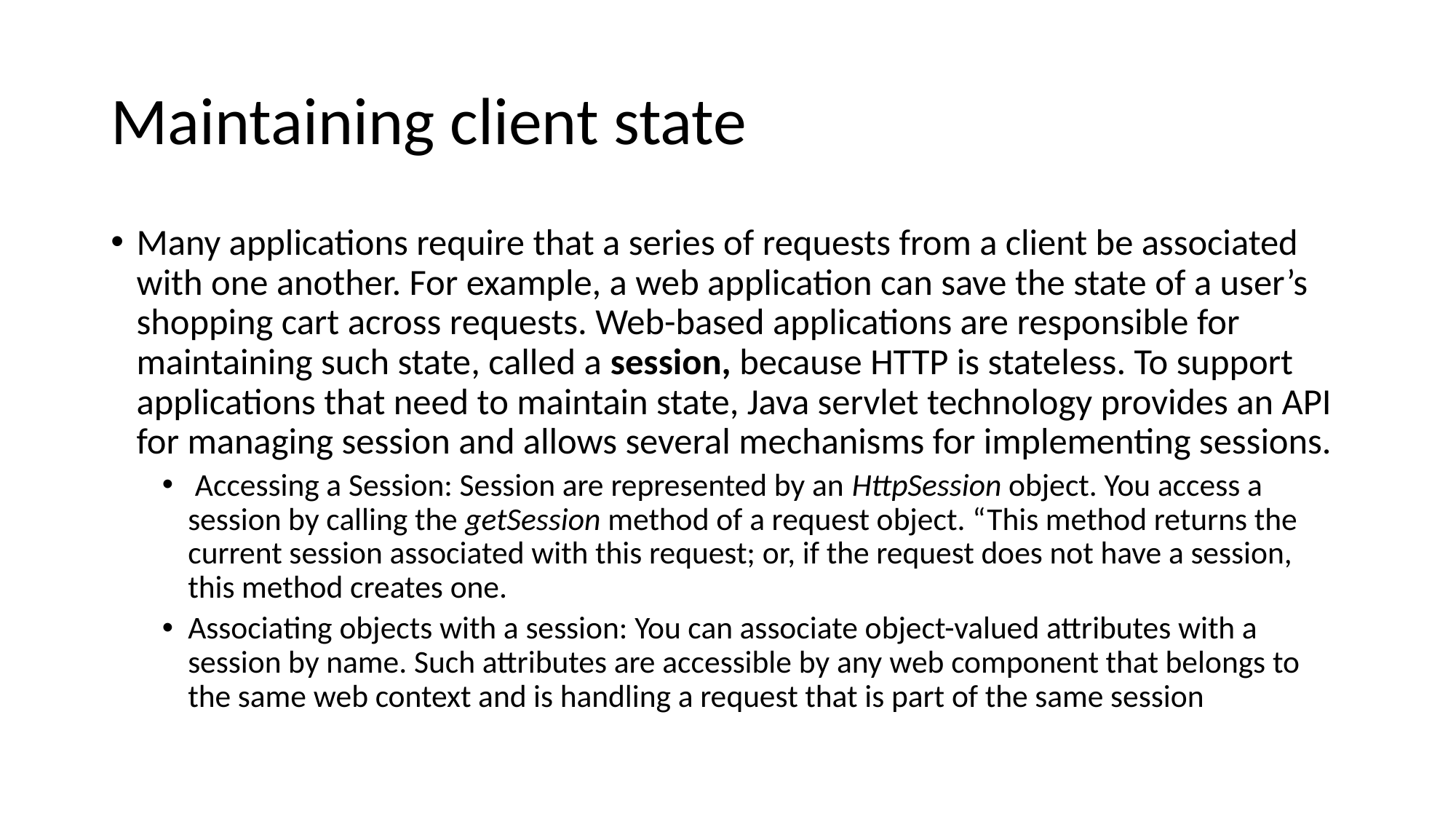

# Maintaining client state
Many applications require that a series of requests from a client be associated with one another. For example, a web application can save the state of a user’s shopping cart across requests. Web-based applications are responsible for maintaining such state, called a session, because HTTP is stateless. To support applications that need to maintain state, Java servlet technology provides an API for managing session and allows several mechanisms for implementing sessions.
 Accessing a Session: Session are represented by an HttpSession object. You access a session by calling the getSession method of a request object. “This method returns the current session associated with this request; or, if the request does not have a session, this method creates one.
Associating objects with a session: You can associate object-valued attributes with a session by name. Such attributes are accessible by any web component that belongs to the same web context and is handling a request that is part of the same session